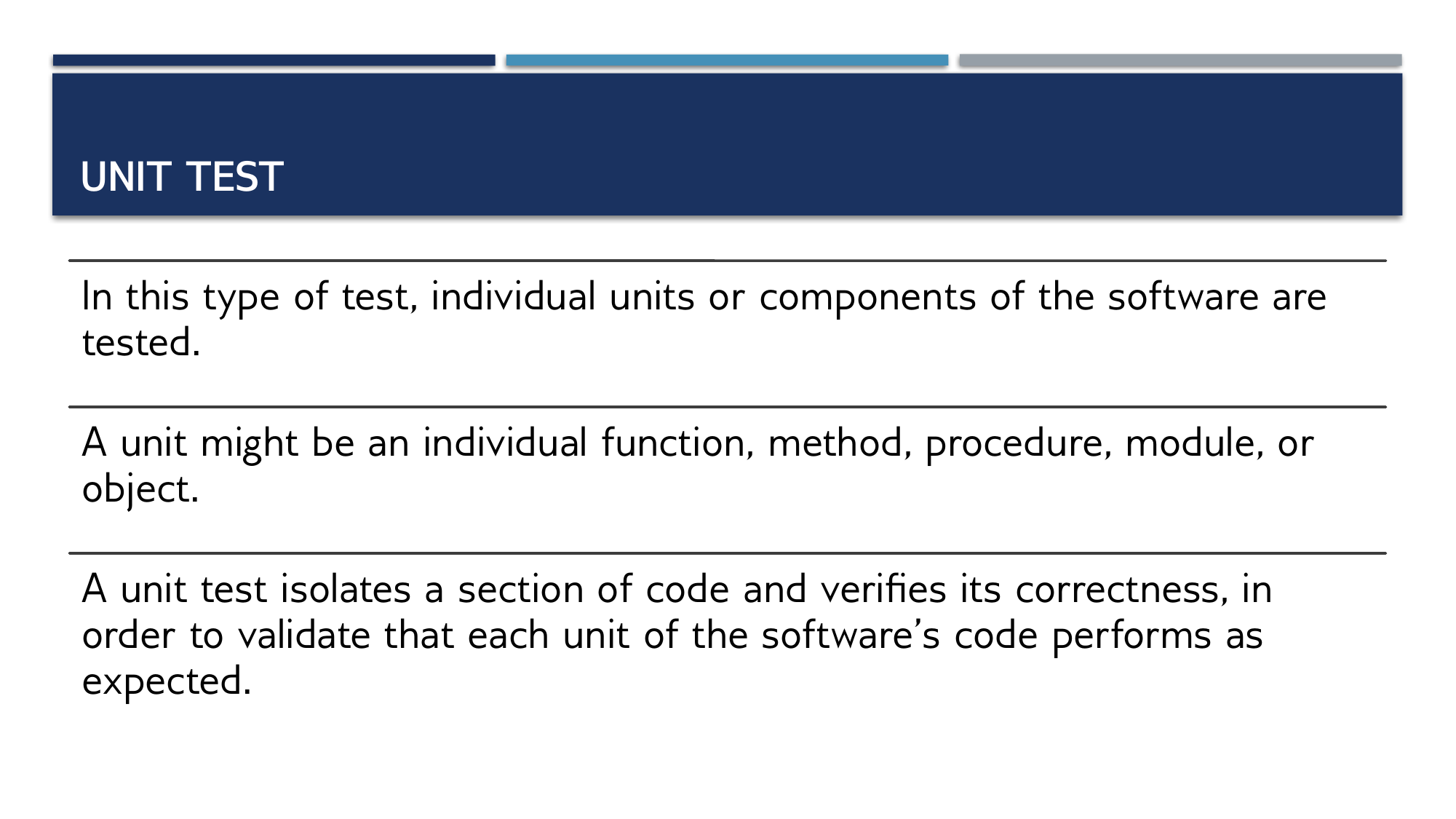

# Unit Test
In this type of test, individual units or components of the software are tested.
A unit might be an individual function, method, procedure, module, or object.
A unit test isolates a section of code and verifies its correctness, in order to validate that each unit of the software’s code performs as expected.